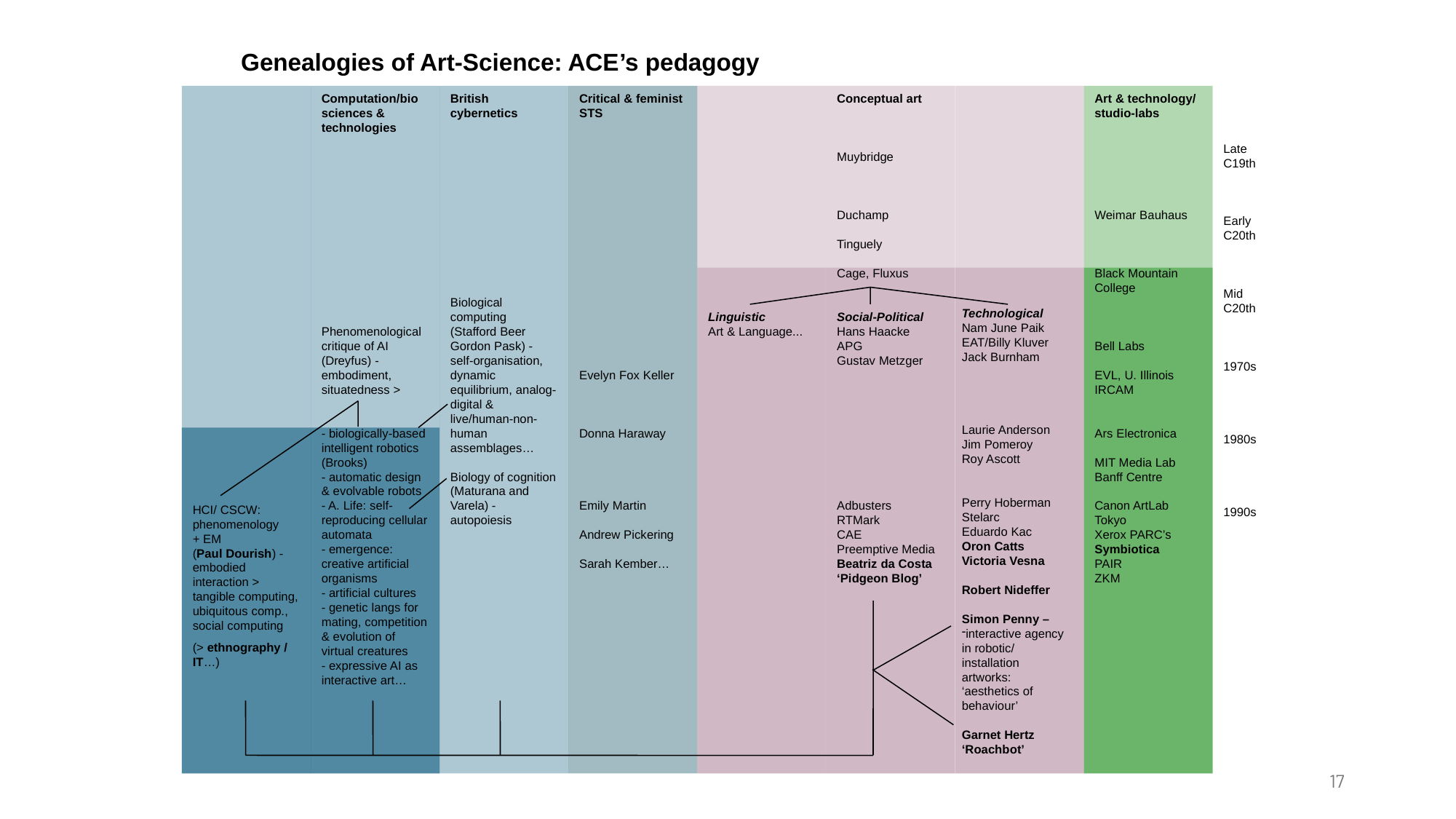

Genealogies of Art-Science: ACE’s pedagogy

Technological
Nam June Paik
EAT/Billy Kluver
Jack Burnham

Laurie Anderson
Jim Pomeroy
Roy Ascott

Perry Hoberman
Stelarc
Eduardo Kac
Oron Catts
Victoria Vesna

Robert Nideffer

Simon Penny –
interactive agency in robotic/
installation artworks: ‘aesthetics of behaviour’

Garnet Hertz ‘Roachbot’

Computation/bio sciences & technologies

Phenomenological critique of AI (Dreyfus) -
embodiment,
situatedness >

- biologically-based intelligent robotics (Brooks)
- automatic design & evolvable robots
- A. Life: self-reproducing cellular automata
- emergence: creative artificial organisms
- artificial cultures
- genetic langs for mating, competition & evolution of virtual creatures
- expressive AI as interactive art…

British cybernetics

Biological computing
(Stafford Beer
Gordon Pask) -
self-organisation, dynamic equilibrium, analog-digital & live/human-non-human assemblages…

Biology of cognition (Maturana and Varela) - autopoiesis

Critical & feminist STS

Evelyn Fox Keller

Donna Haraway

Emily Martin

Andrew Pickering

Sarah Kember…

Linguistic
Art & Language...

Conceptual art

Muybridge

Duchamp

Tinguely

Cage, Fluxus

Social-Political
Hans Haacke
APG
Gustav Metzger

Adbusters
RTMark
CAE
Preemptive Media
Beatriz da Costa
‘Pidgeon Blog’

Art & technology/ studio-labs

Weimar Bauhaus

Black Mountain College

Bell Labs

EVL, U. Illinois
IRCAM

Ars Electronica

MIT Media Lab
Banff Centre

Canon ArtLab Tokyo
Xerox PARC’s
Symbiotica
PAIR
ZKM

Late C19th

Early C20th

Mid C20th

1970s

1980s

1990s

HCI/ CSCW:
phenomenology
+ EM
(Paul Dourish) -
embodied interaction >
tangible computing, ubiquitous comp., social computing

(> ethnography / IT…)

17